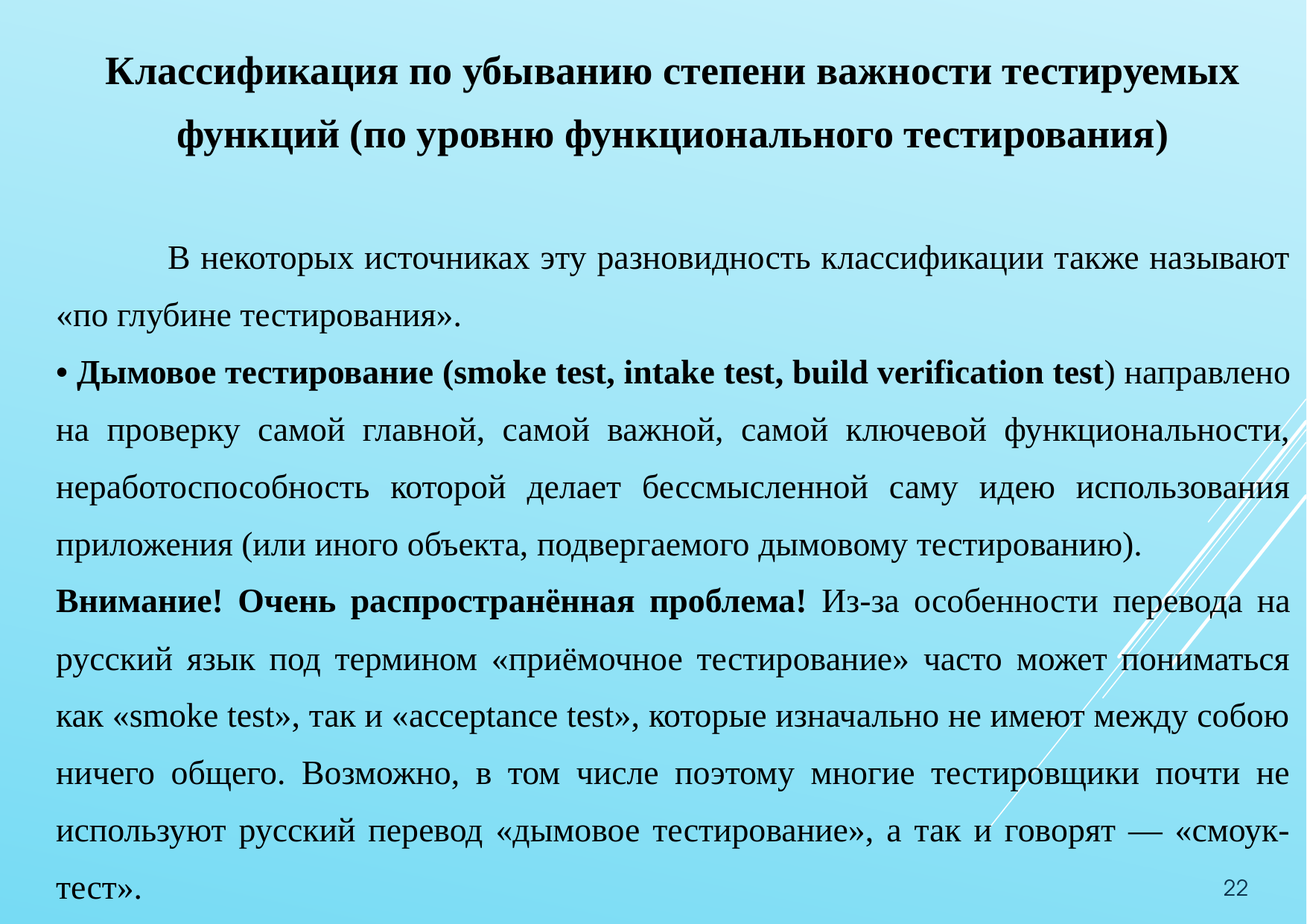

Классификация по убыванию степени важности тестируемых функций (по уровню функционального тестирования)

	В некоторых источниках эту разновидность классификации также называют «по глубине тестирования».
• Дымовое тестирование (smoke test, intake test, build verification test) направлено на проверку самой главной, самой важной, самой ключевой функциональности, неработоспособность которой делает бессмысленной саму идею использования приложения (или иного объекта, подвергаемого дымовому тестированию).
Внимание! Очень распространённая проблема! Из-за особенности перевода на русский язык под термином «приёмочное тестирование» часто может пониматься как «smoke test», так и «acceptance test», которые изначально не имеют между собою ничего общего. Возможно, в том числе поэтому многие тестировщики почти не используют русский перевод «дымовое тестирование», а так и говорят — «смоук-тест».
22